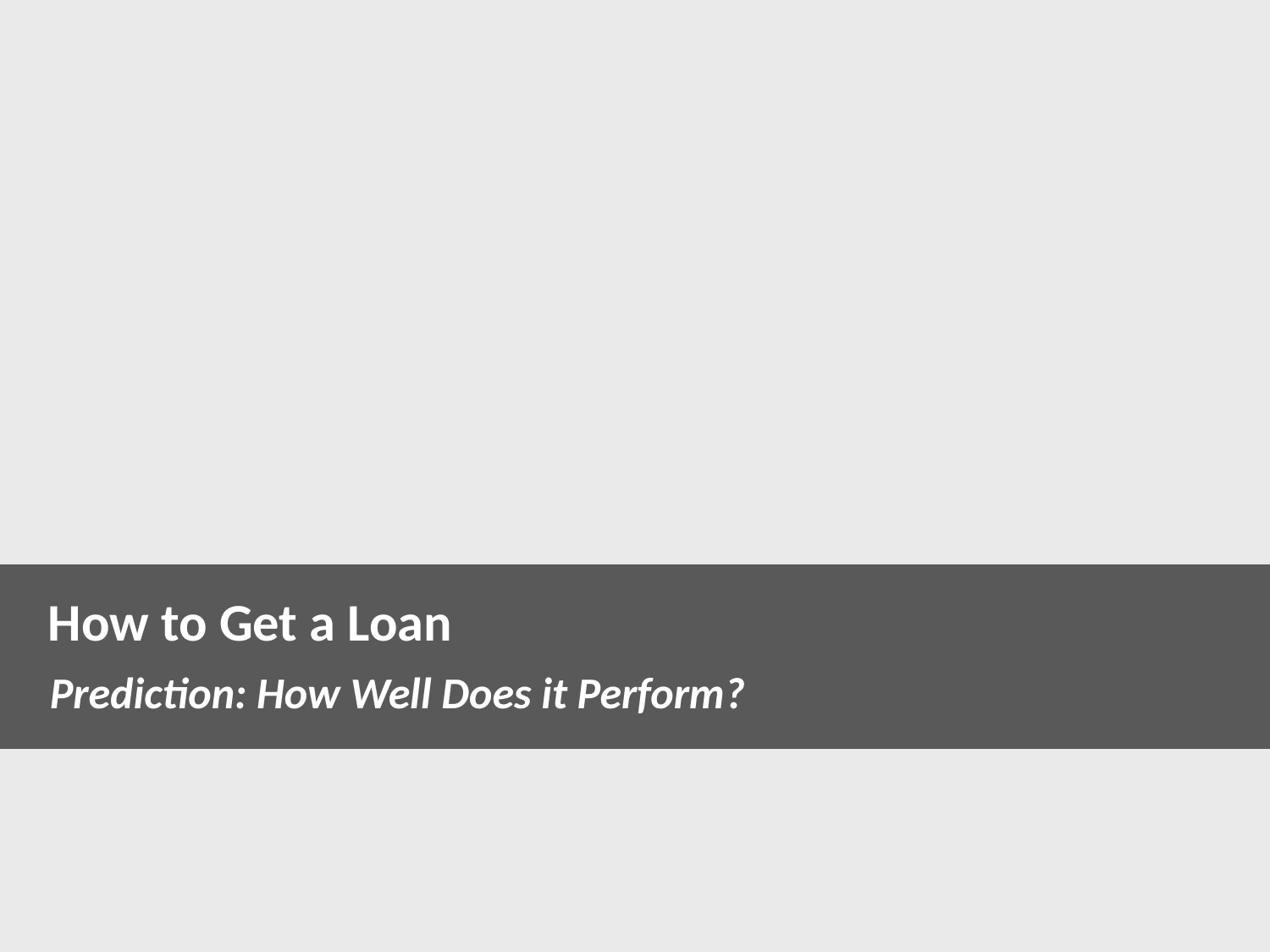

How to Get a Loan
     Prediction: How Well Does it Perform?